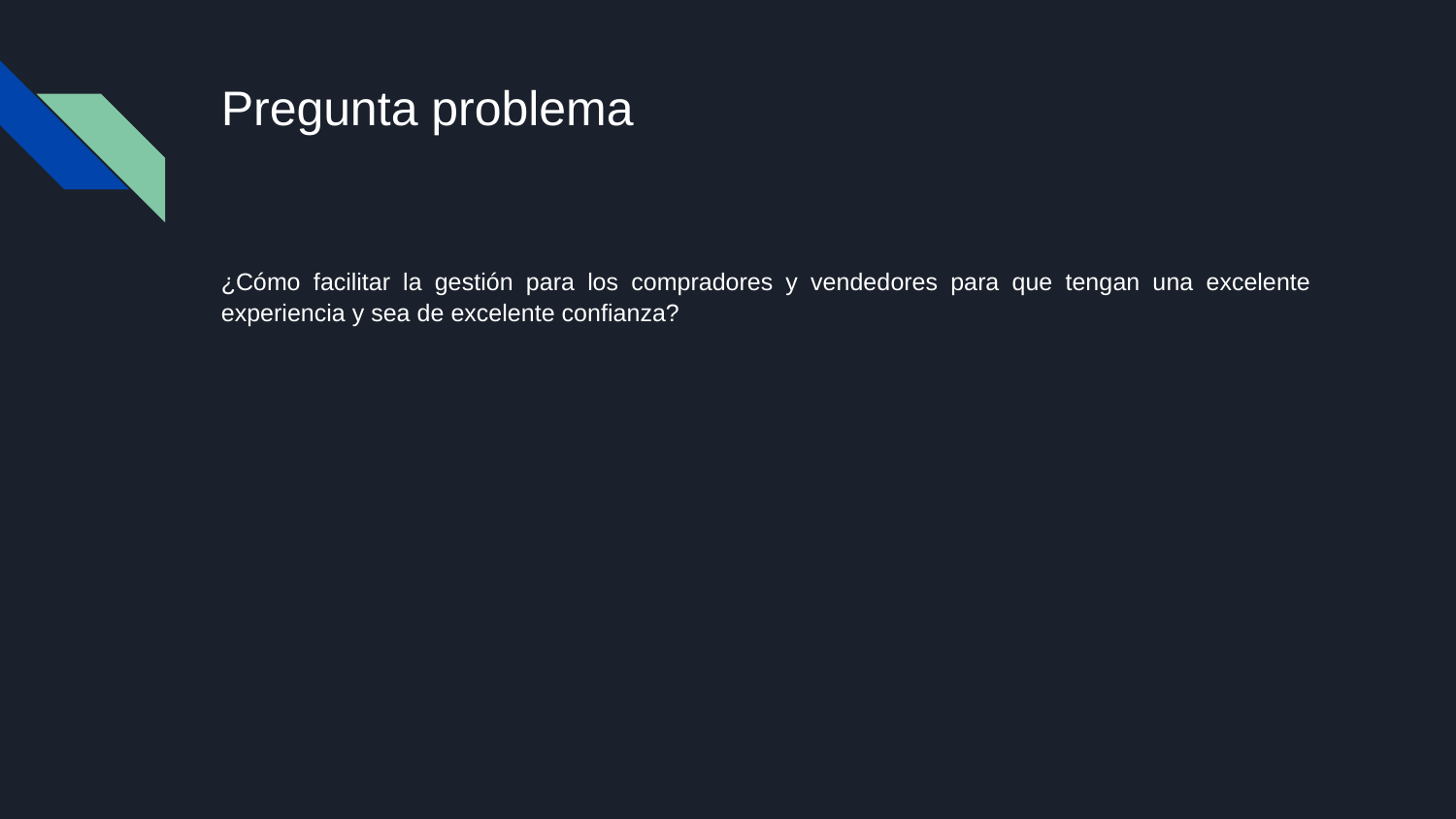

# Pregunta problema
¿Cómo facilitar la gestión para los compradores y vendedores para que tengan una excelente experiencia y sea de excelente confianza?